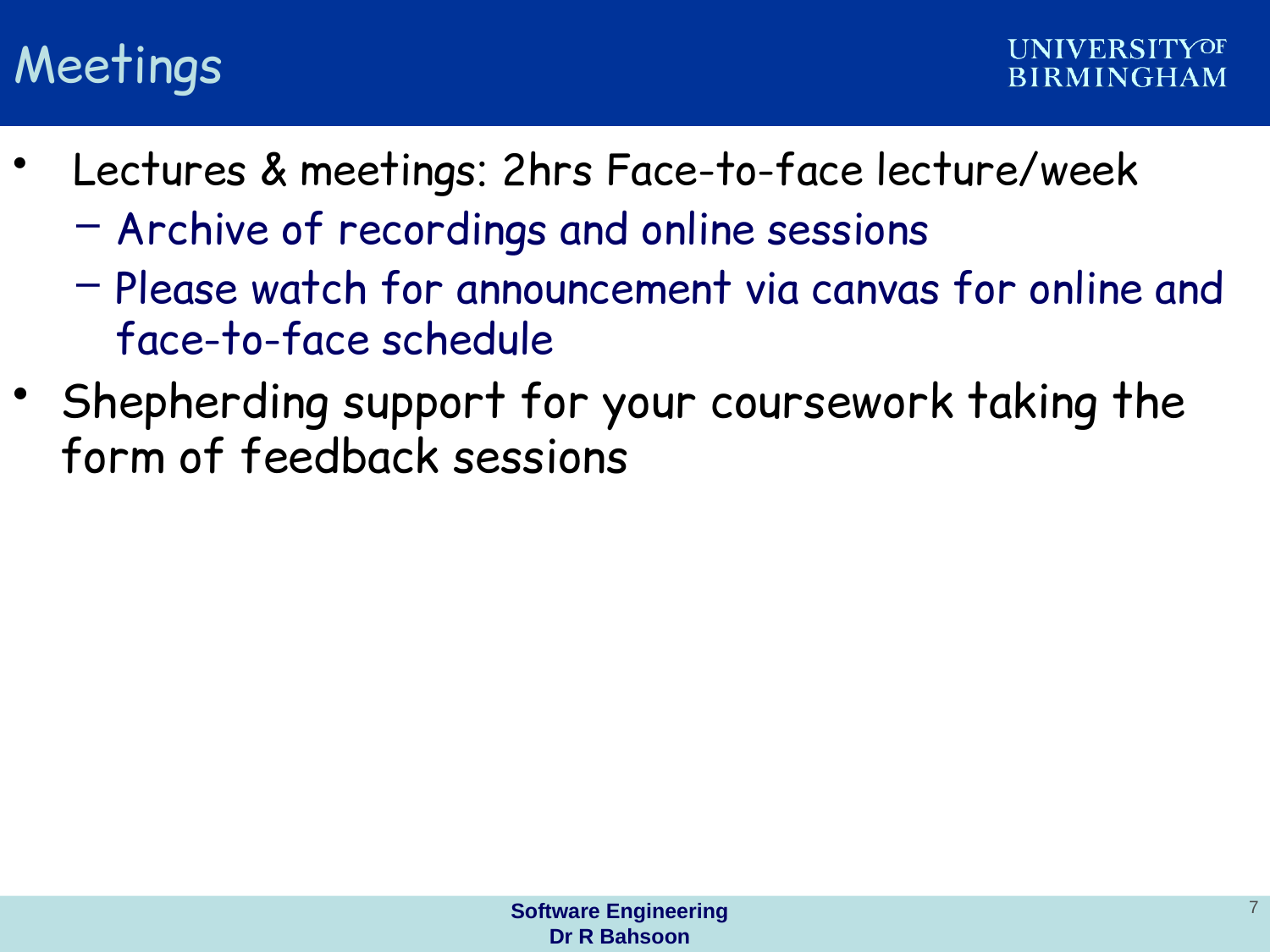

# Meetings
 Lectures & meetings: 2hrs Face-to-face lecture/week
Archive of recordings and online sessions
Please watch for announcement via canvas for online and face-to-face schedule
Shepherding support for your coursework taking the form of feedback sessions

Software Engineering
Dr R Bahsoon
7